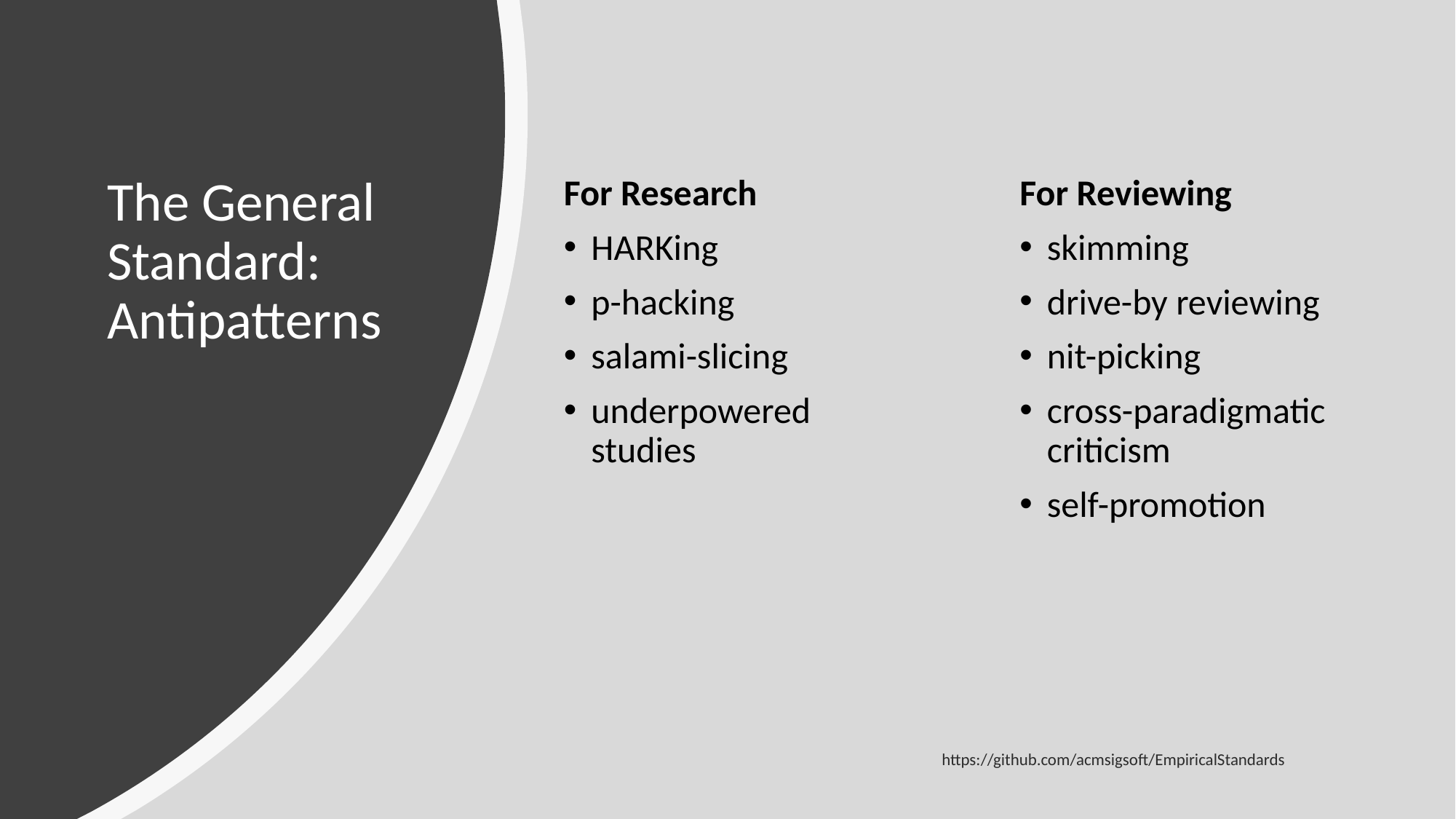

# The General Standard: Antipatterns
For Research
HARKing
p-hacking
salami-slicing
underpowered studies

For Reviewing
skimming
drive-by reviewing
nit-picking
cross-paradigmatic criticism
self-promotion

https://github.com/acmsigsoft/EmpiricalStandards